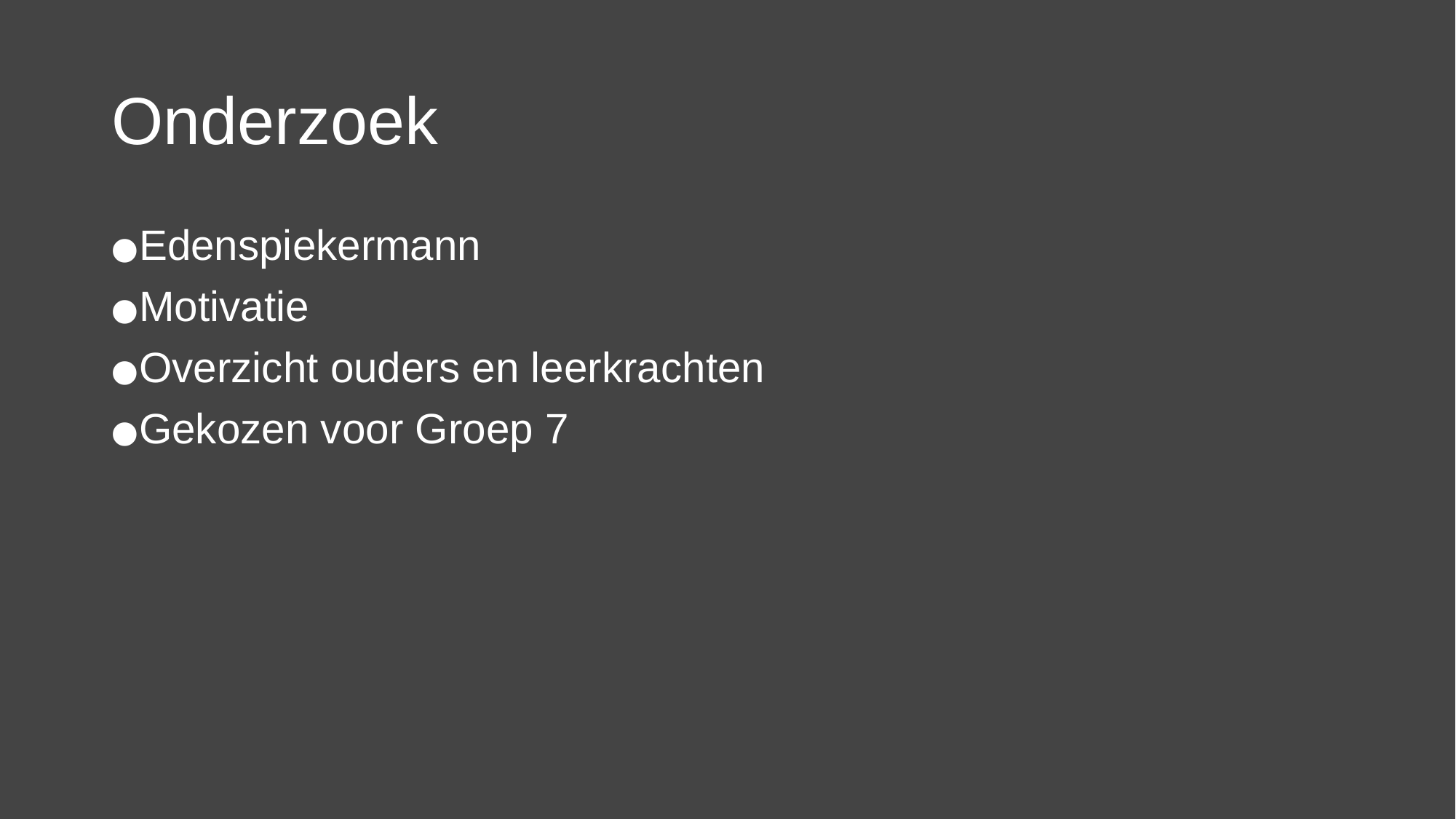

# Onderzoek
Edenspiekermann
Motivatie
Overzicht ouders en leerkrachten
Gekozen voor Groep 7